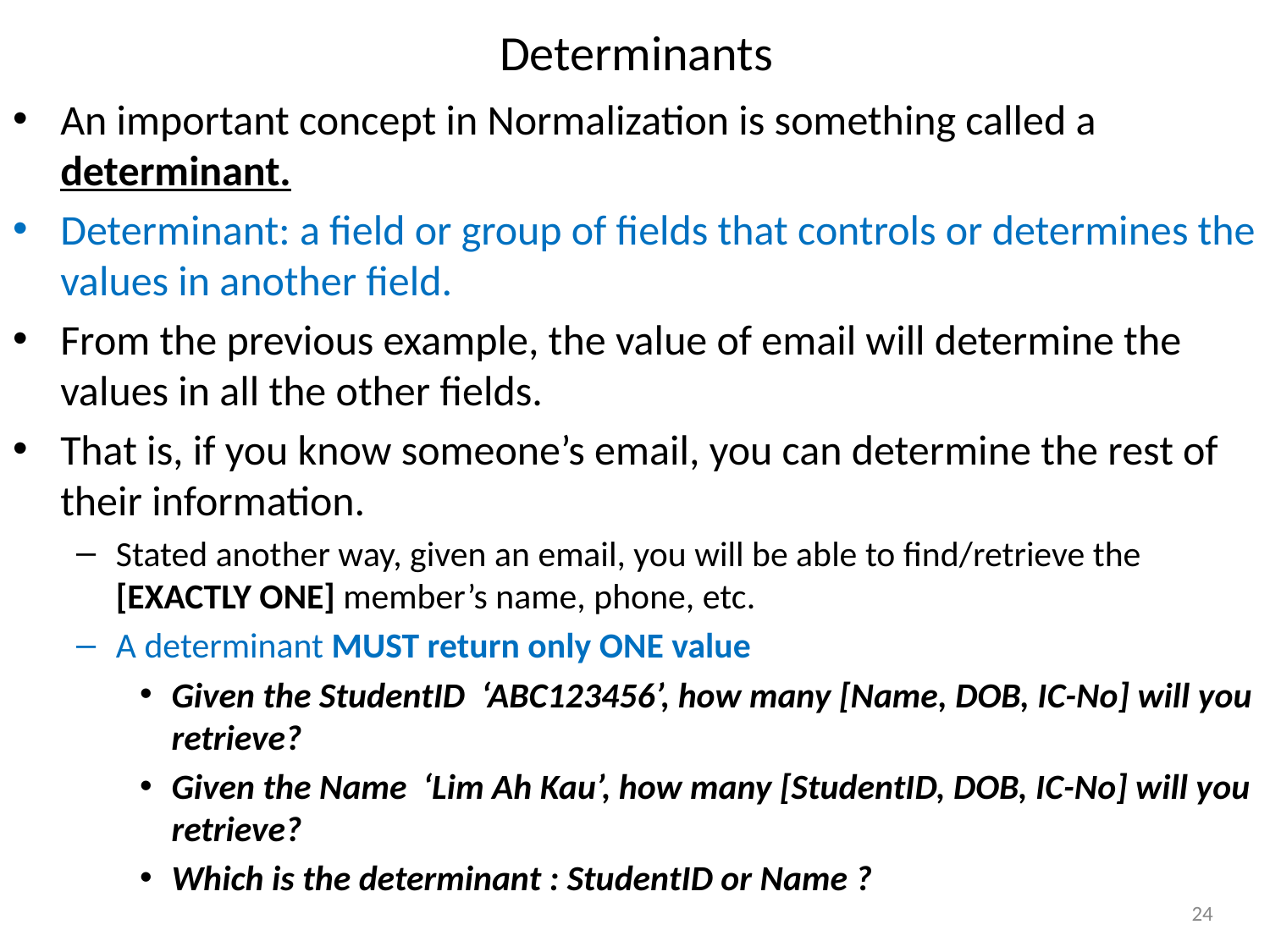

# Determinants
An important concept in Normalization is something called a determinant.
Determinant: a field or group of fields that controls or determines the values in another field.
From the previous example, the value of email will determine the values in all the other fields.
That is, if you know someone’s email, you can determine the rest of their information.
Stated another way, given an email, you will be able to find/retrieve the [EXACTLY ONE] member’s name, phone, etc.
A determinant MUST return only ONE value
Given the StudentID  ‘ABC123456’, how many [Name, DOB, IC-No] will you retrieve?
Given the Name  ‘Lim Ah Kau’, how many [StudentID, DOB, IC-No] will you retrieve?
Which is the determinant : StudentID or Name ?
24